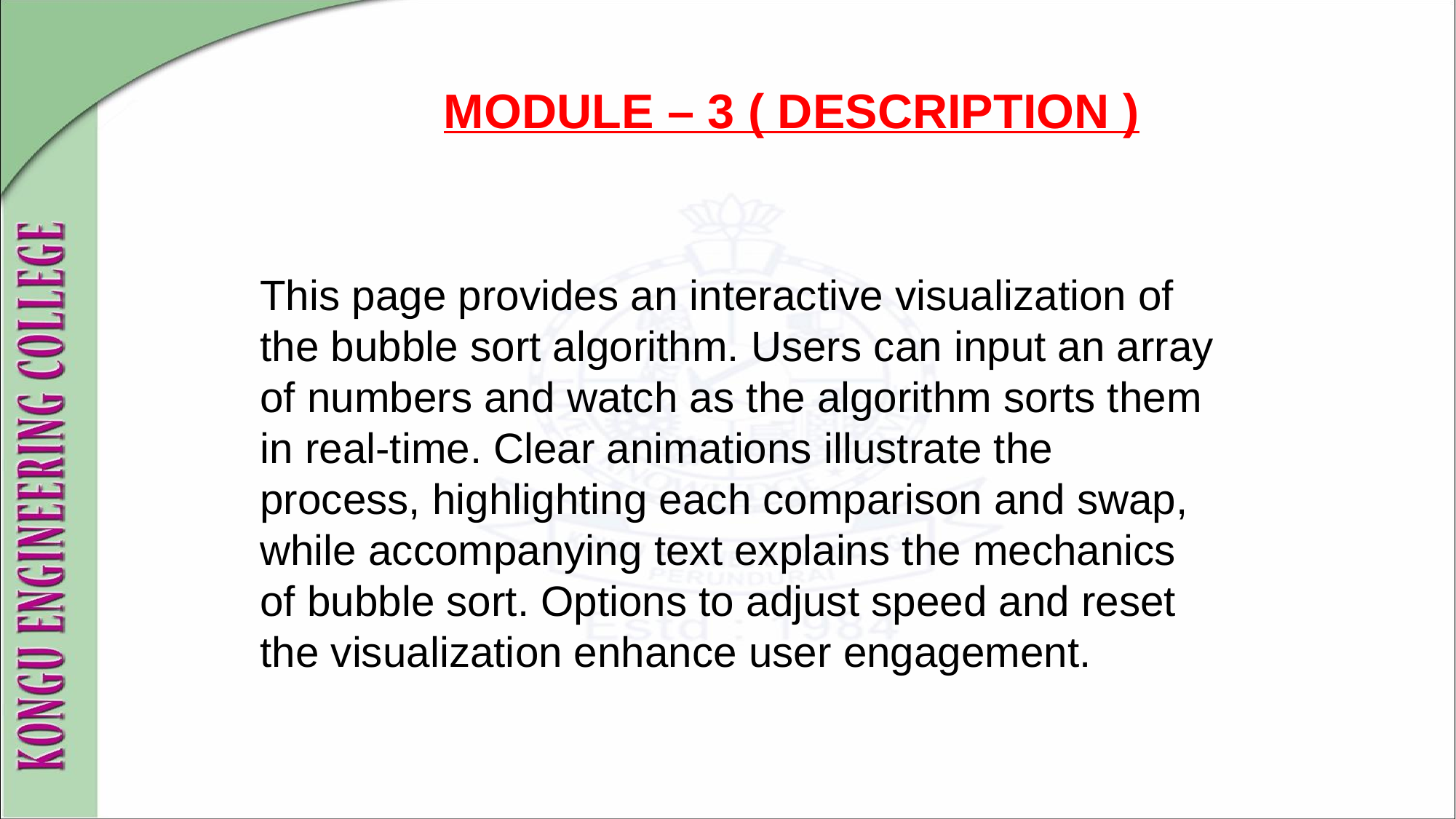

MODULE – 3 ( DESCRIPTION )
This page provides an interactive visualization of the bubble sort algorithm. Users can input an array of numbers and watch as the algorithm sorts them in real-time. Clear animations illustrate the process, highlighting each comparison and swap, while accompanying text explains the mechanics of bubble sort. Options to adjust speed and reset the visualization enhance user engagement.